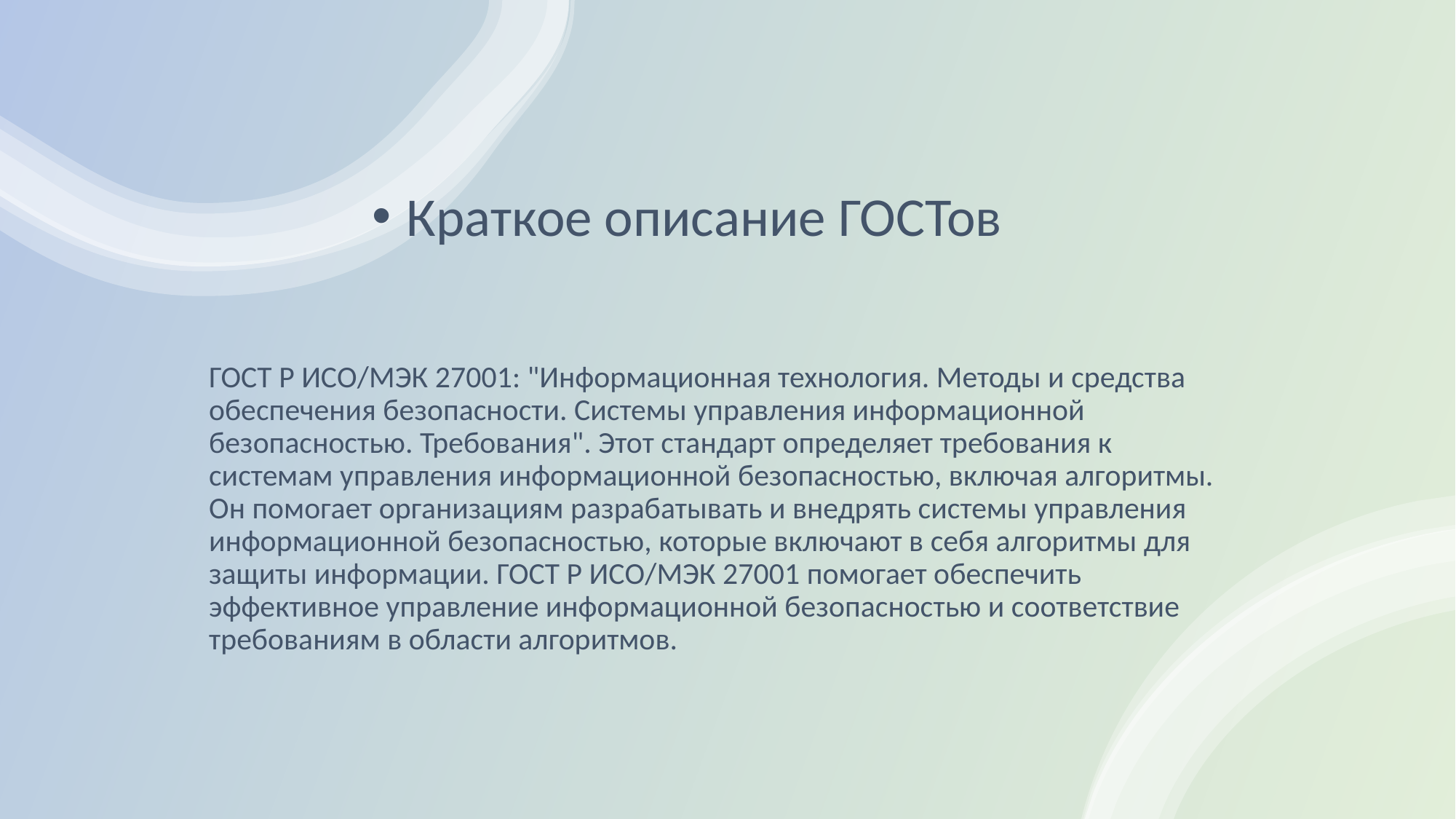

# Краткое описание ГОСТов

ГОСТ Р ИСО/МЭК 27001: "Информационная технология. Методы и средства обеспечения безопасности. Системы управления информационной безопасностью. Требования". Этот стандарт определяет требования к системам управления информационной безопасностью, включая алгоритмы. Он помогает организациям разрабатывать и внедрять системы управления информационной безопасностью, которые включают в себя алгоритмы для защиты информации. ГОСТ Р ИСО/МЭК 27001 помогает обеспечить эффективное управление информационной безопасностью и соответствие требованиям в области алгоритмов.